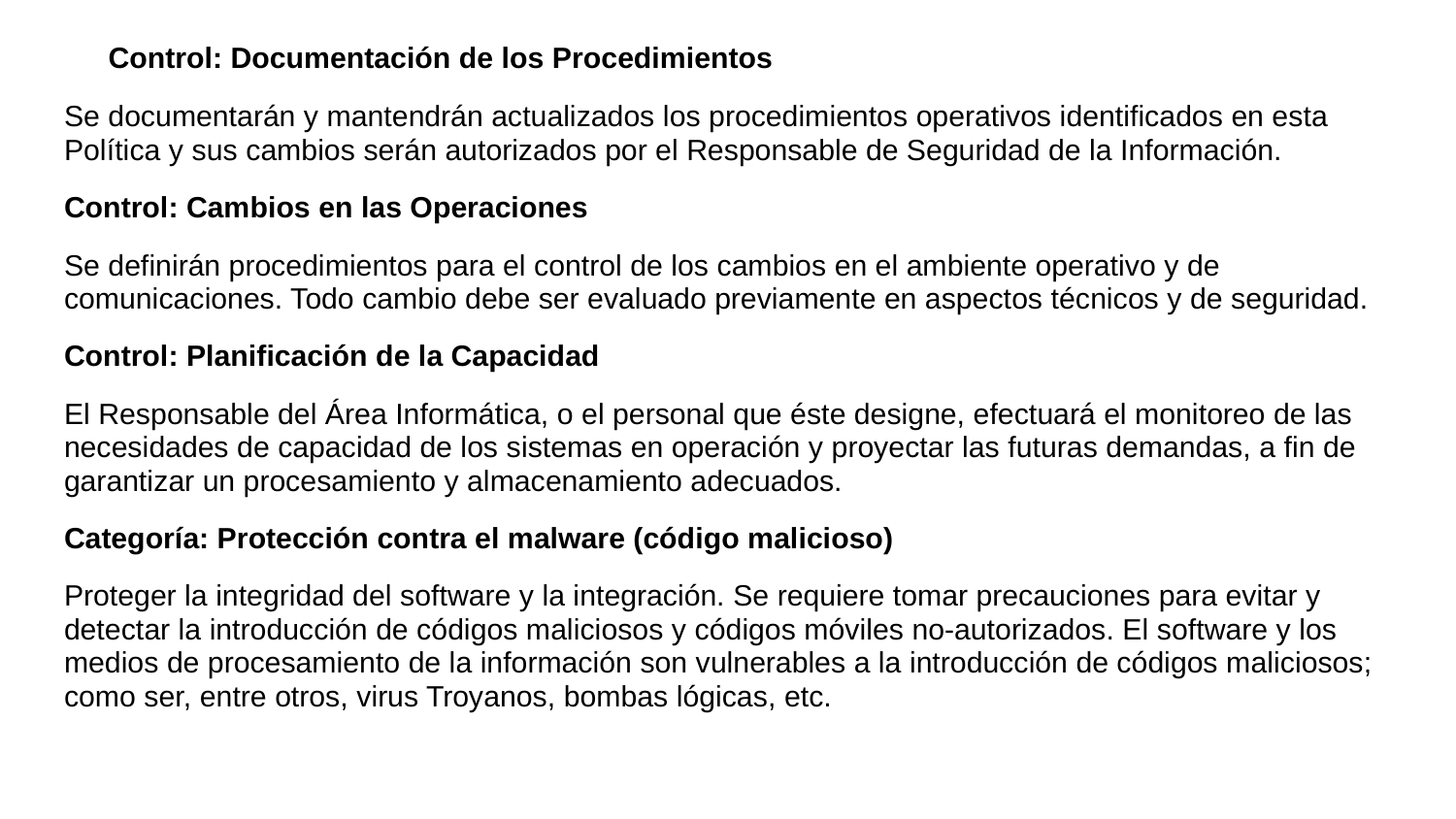

#
     Control: Documentación de los Procedimientos
Se documentarán y mantendrán actualizados los procedimientos operativos identificados en esta Política y sus cambios serán autorizados por el Responsable de Seguridad de la Información.
Control: Cambios en las Operaciones
Se definirán procedimientos para el control de los cambios en el ambiente operativo y de comunicaciones. Todo cambio debe ser evaluado previamente en aspectos técnicos y de seguridad.
Control: Planificación de la Capacidad
El Responsable del Área Informática, o el personal que éste designe, efectuará el monitoreo de las necesidades de capacidad de los sistemas en operación y proyectar las futuras demandas, a fin de garantizar un procesamiento y almacenamiento adecuados.
Categoría: Protección contra el malware (código malicioso)
Proteger la integridad del software y la integración. Se requiere tomar precauciones para evitar y detectar la introducción de códigos maliciosos y códigos móviles no-autorizados. El software y los medios de procesamiento de la información son vulnerables a la introducción de códigos maliciosos; como ser, entre otros, virus Troyanos, bombas lógicas, etc.